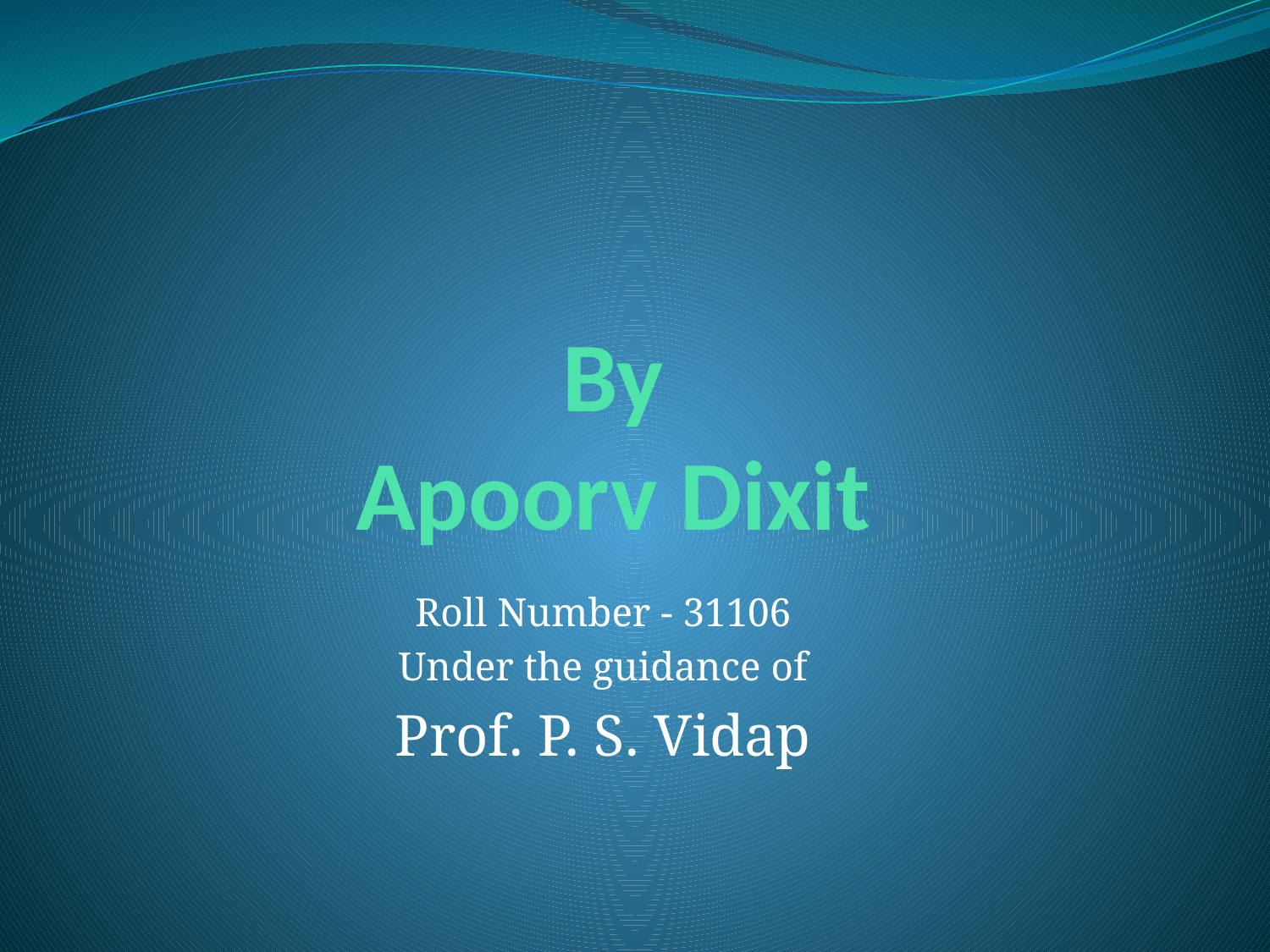

# By Apoorv Dixit
Roll Number - 31106
Under the guidance of
Prof. P. S. Vidap